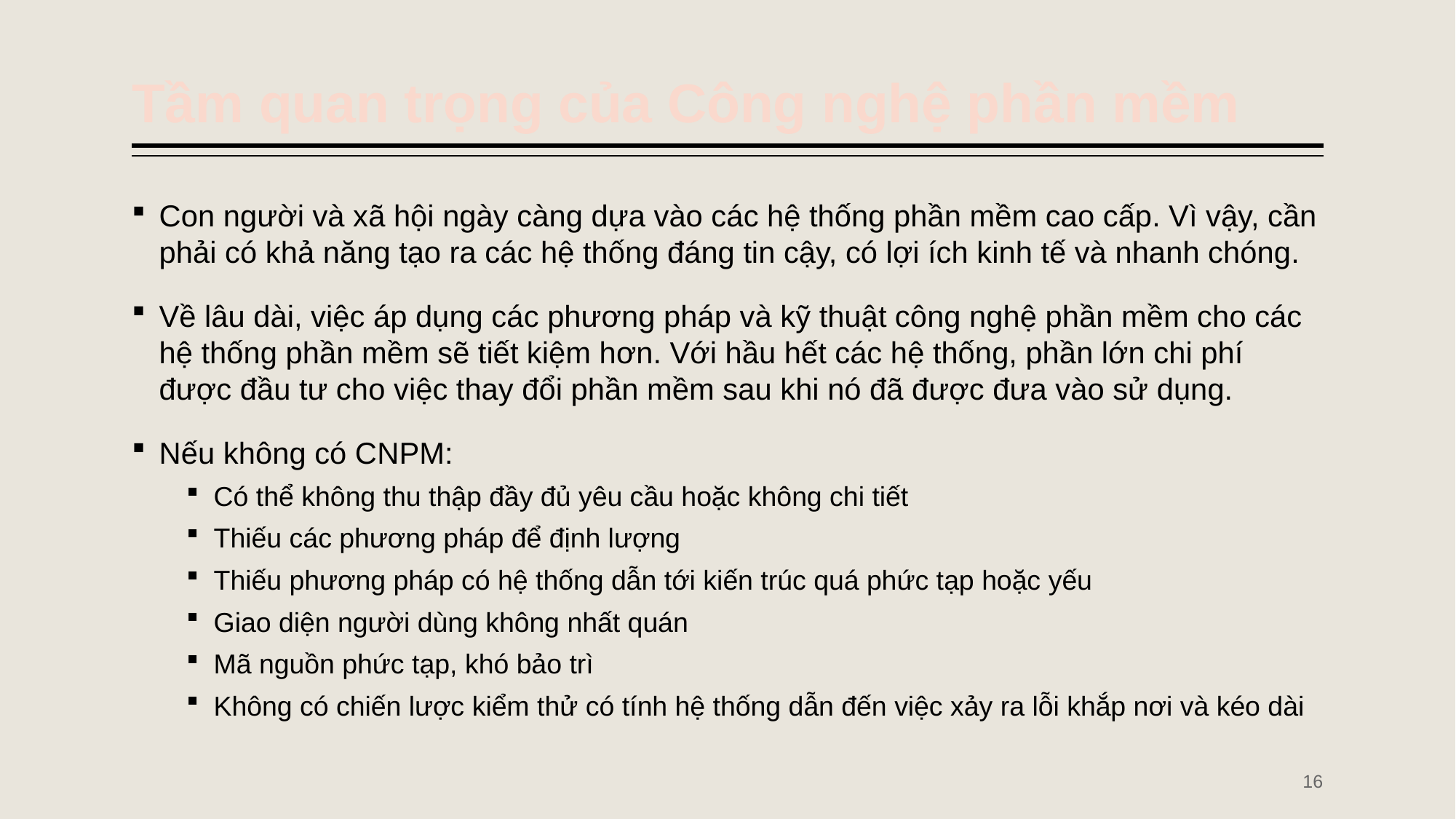

# Tầm quan trọng của Công nghệ phần mềm
Con người và xã hội ngày càng dựa vào các hệ thống phần mềm cao cấp. Vì vậy, cần phải có khả năng tạo ra các hệ thống đáng tin cậy, có lợi ích kinh tế và nhanh chóng.
Về lâu dài, việc áp dụng các phương pháp và kỹ thuật công nghệ phần mềm cho các hệ thống phần mềm sẽ tiết kiệm hơn. Với hầu hết các hệ thống, phần lớn chi phí được đầu tư cho việc thay đổi phần mềm sau khi nó đã được đưa vào sử dụng.
Nếu không có CNPM:
Có thể không thu thập đầy đủ yêu cầu hoặc không chi tiết
Thiếu các phương pháp để định lượng
Thiếu phương pháp có hệ thống dẫn tới kiến trúc quá phức tạp hoặc yếu
Giao diện người dùng không nhất quán
Mã nguồn phức tạp, khó bảo trì
Không có chiến lược kiểm thử có tính hệ thống dẫn đến việc xảy ra lỗi khắp nơi và kéo dài
16